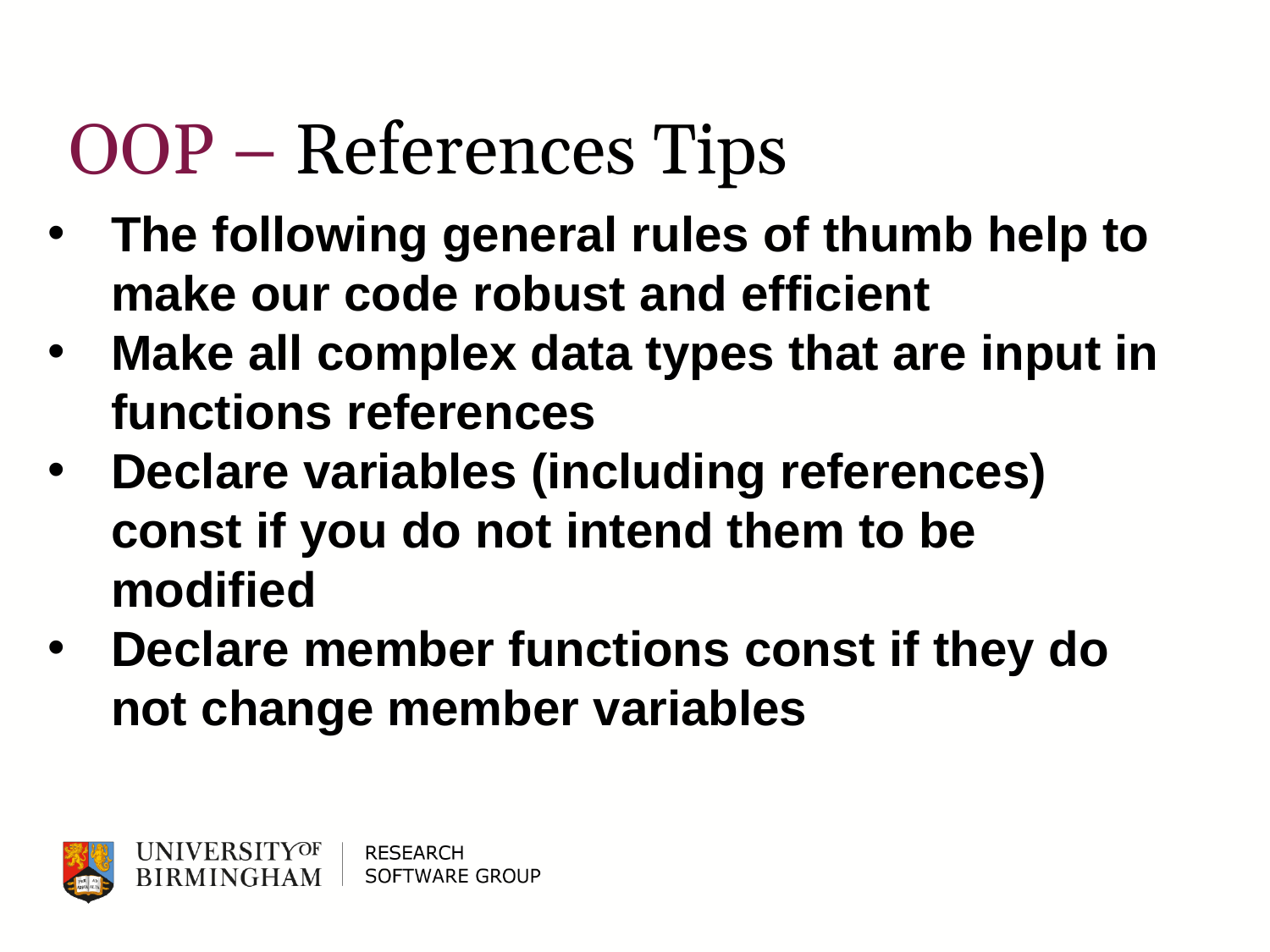

# OOP – References Tips
The following general rules of thumb help to make our code robust and efficient
Make all complex data types that are input in functions references
Declare variables (including references) const if you do not intend them to be modified
Declare member functions const if they do not change member variables